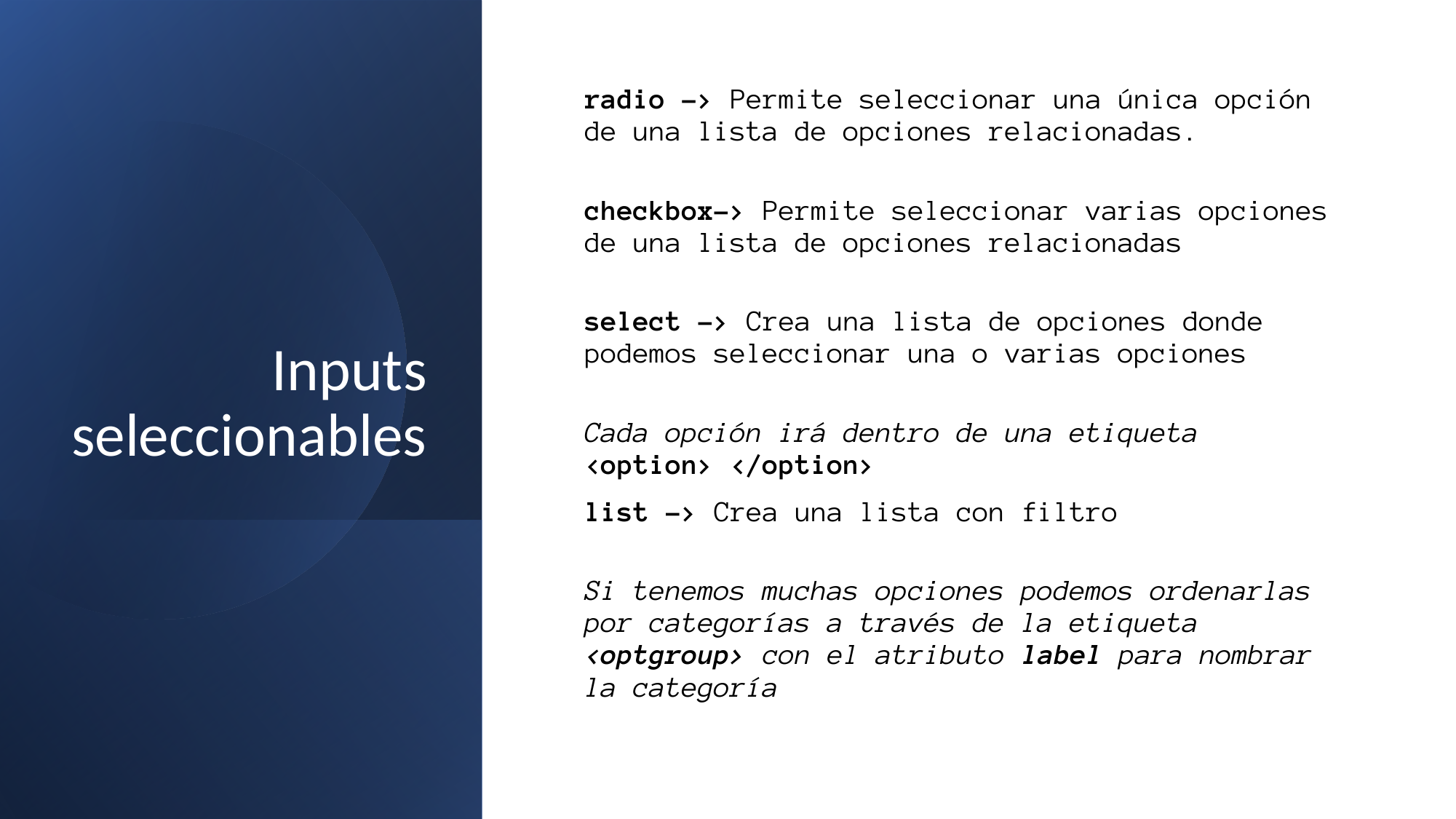

# Inputs seleccionables
radio -> Permite seleccionar una única opción de una lista de opciones relacionadas.
checkbox-> Permite seleccionar varias opciones de una lista de opciones relacionadas
select -> Crea una lista de opciones donde podemos seleccionar una o varias opciones
Cada opción irá dentro de una etiqueta <option> </option>
list -> Crea una lista con filtro
Si tenemos muchas opciones podemos ordenarlas por categorías a través de la etiqueta <optgroup> con el atributo label para nombrar la categoría